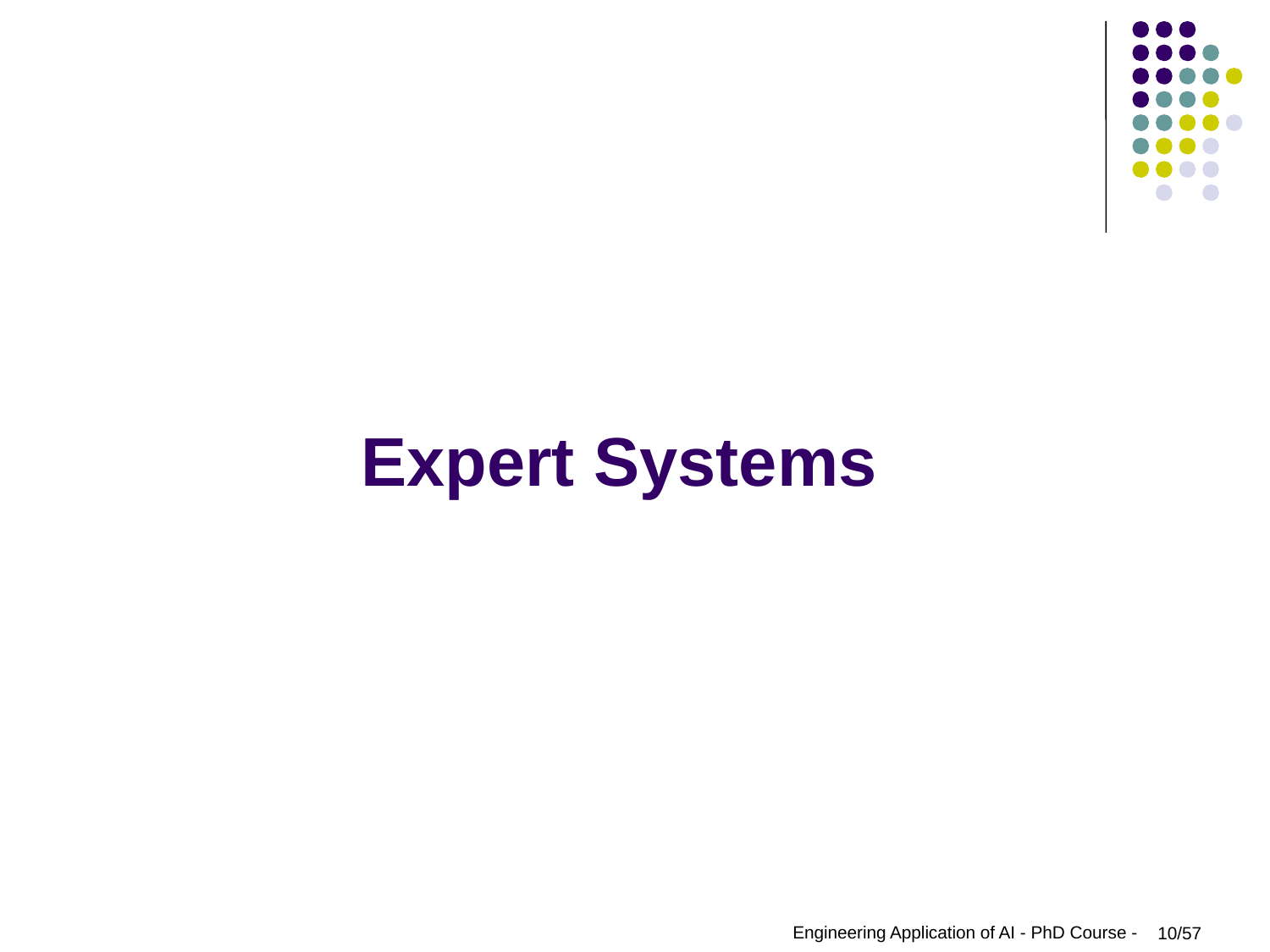

# Expert Systems
Engineering Application of AI - PhD Course -
10/57